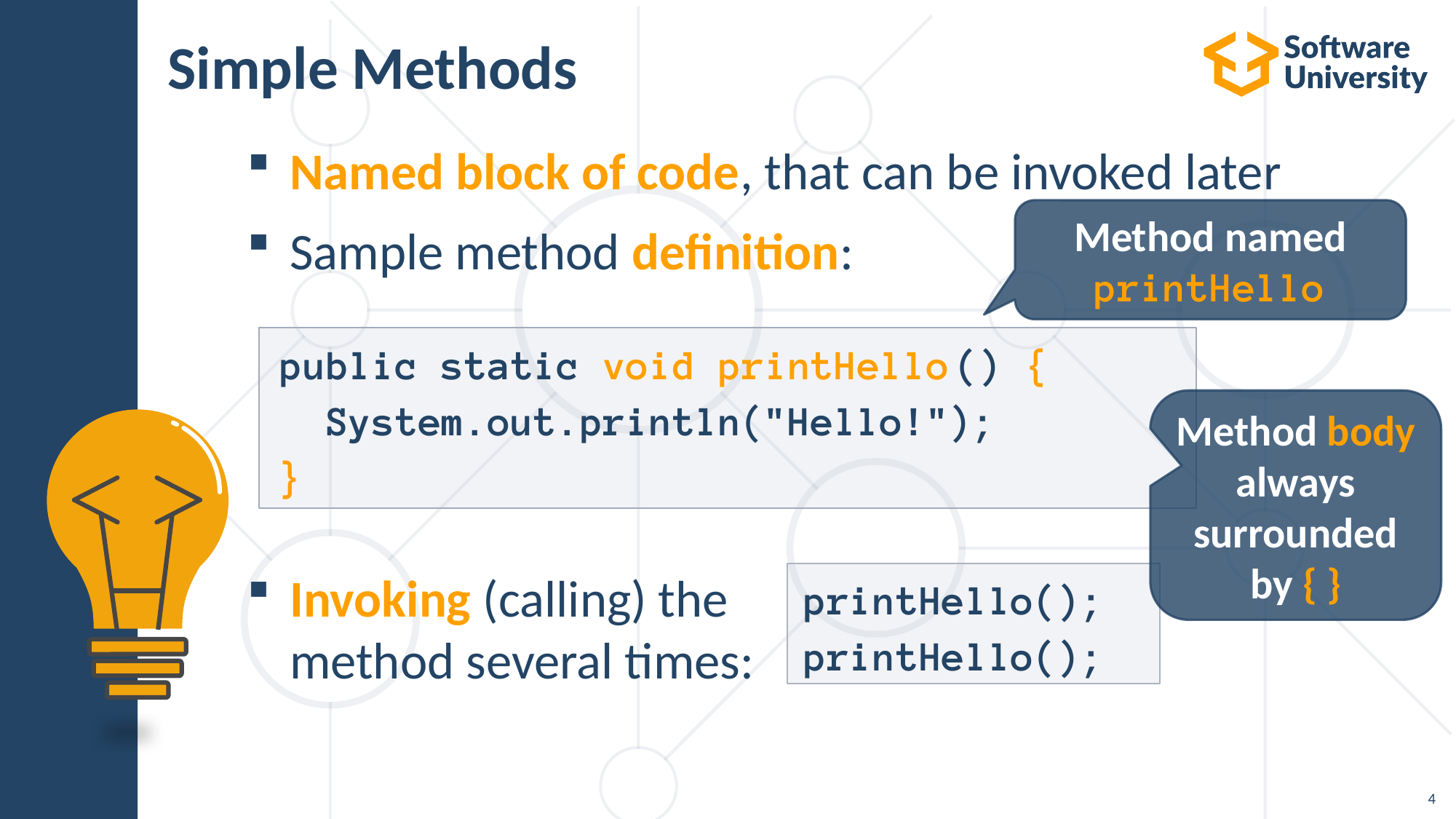

# Simple Methods
Named block of code, that can be invoked later
Sample method definition:

Invoking (calling) the
method several times:
Method named printHello
public static void printHello () {
  System.out.println("Hello!");
}
Method body always surrounded
by { }
printHello();
printHello();
4